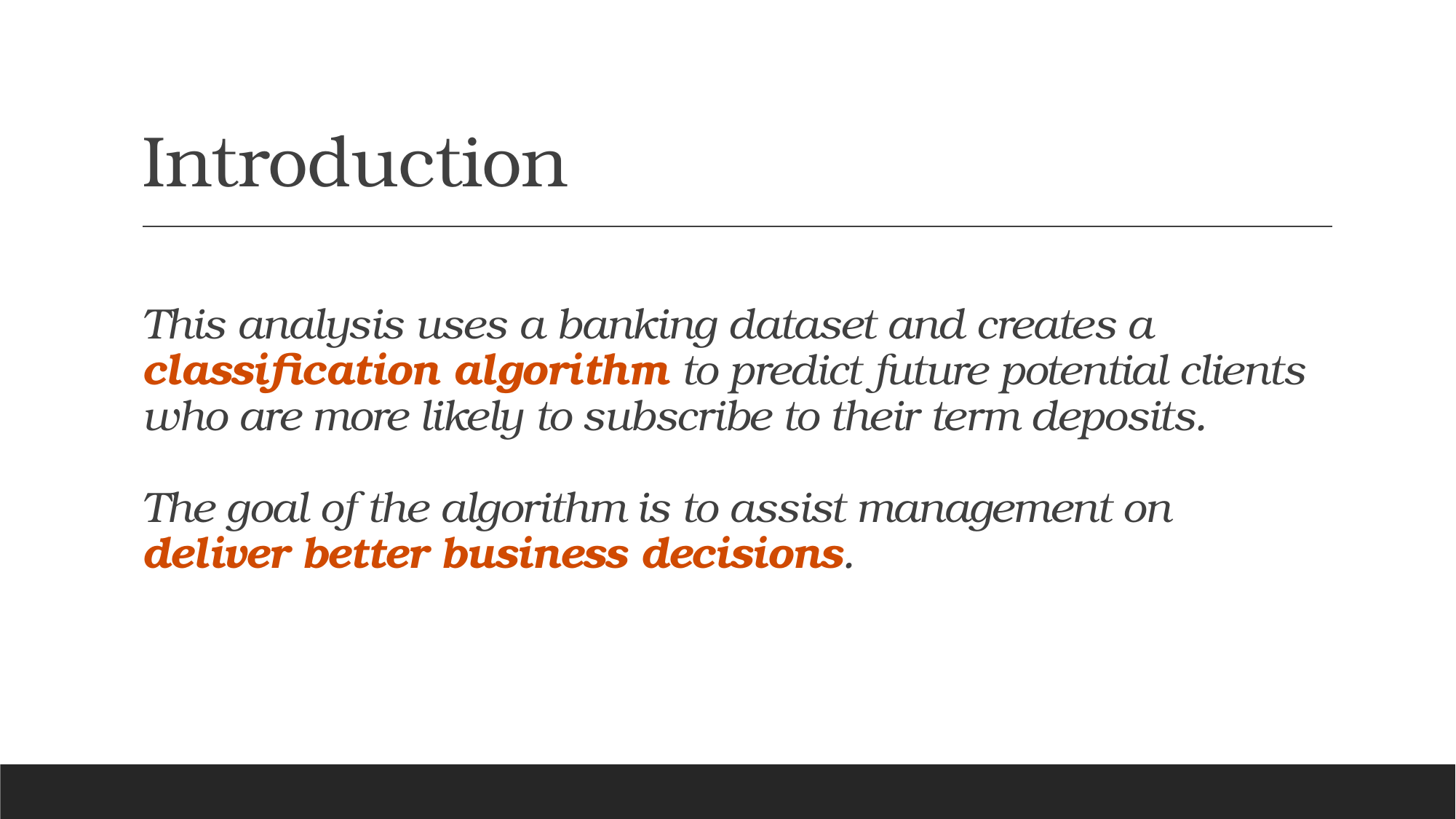

# Introduction
This analysis uses a banking dataset and creates a classification algorithm to predict future potential clients who are more likely to subscribe to their term deposits.
The goal of the algorithm is to assist management on deliver better business decisions.